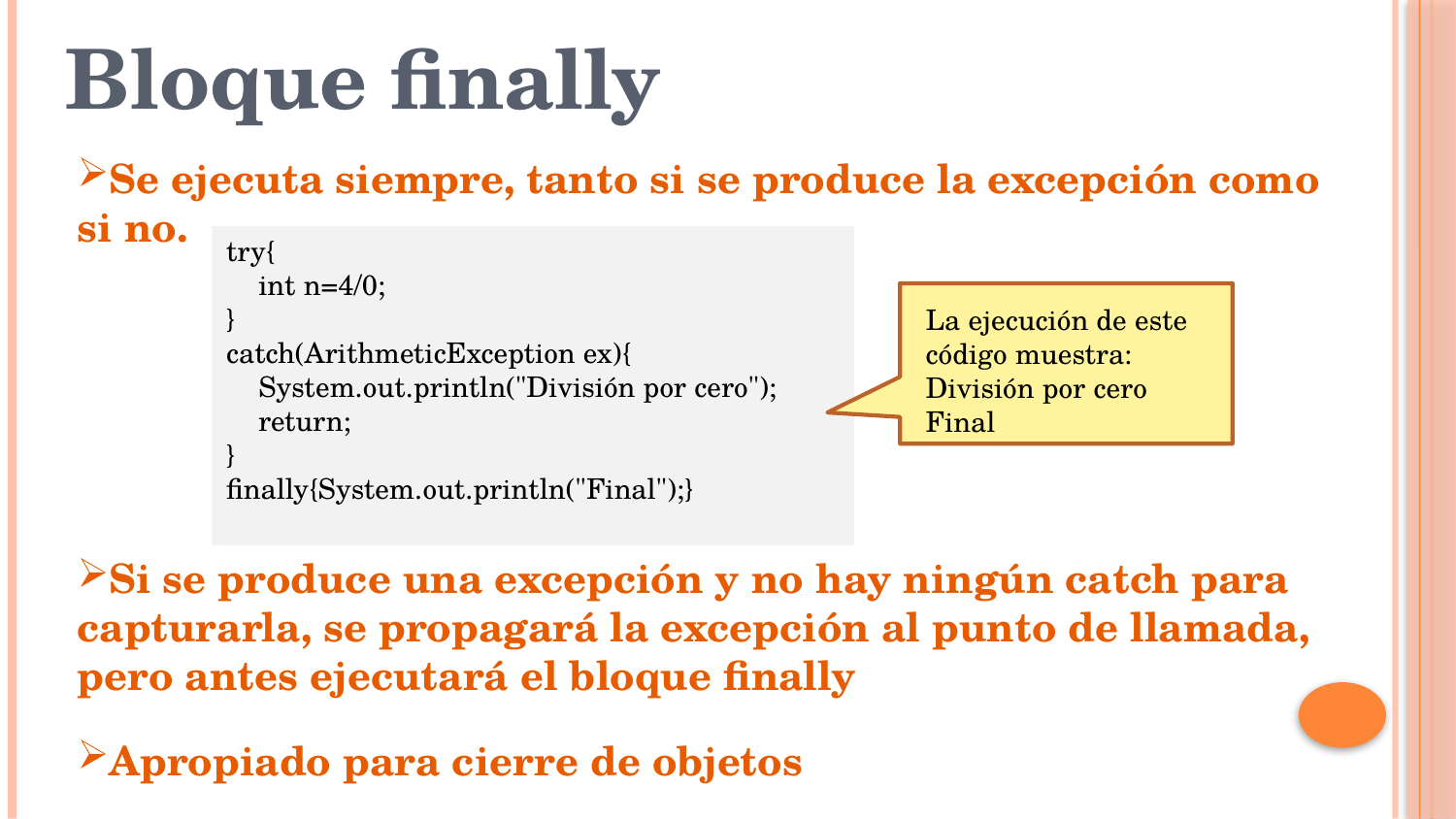

Bloque finally
Se ejecuta siempre, tanto si se produce la excepción como si no.

Si se produce una excepción y no hay ningún catch para capturarla, se propagará la excepción al punto de llamada, pero antes ejecutará el bloque finally
Apropiado para cierre de objetos

try{
    int n=4/0;
}
catch(ArithmeticException ex){
    System.out.println("División por cero");
    return;
}
finally{System.out.println("Final");}

La ejecución de este código muestra:
División por cero
Final